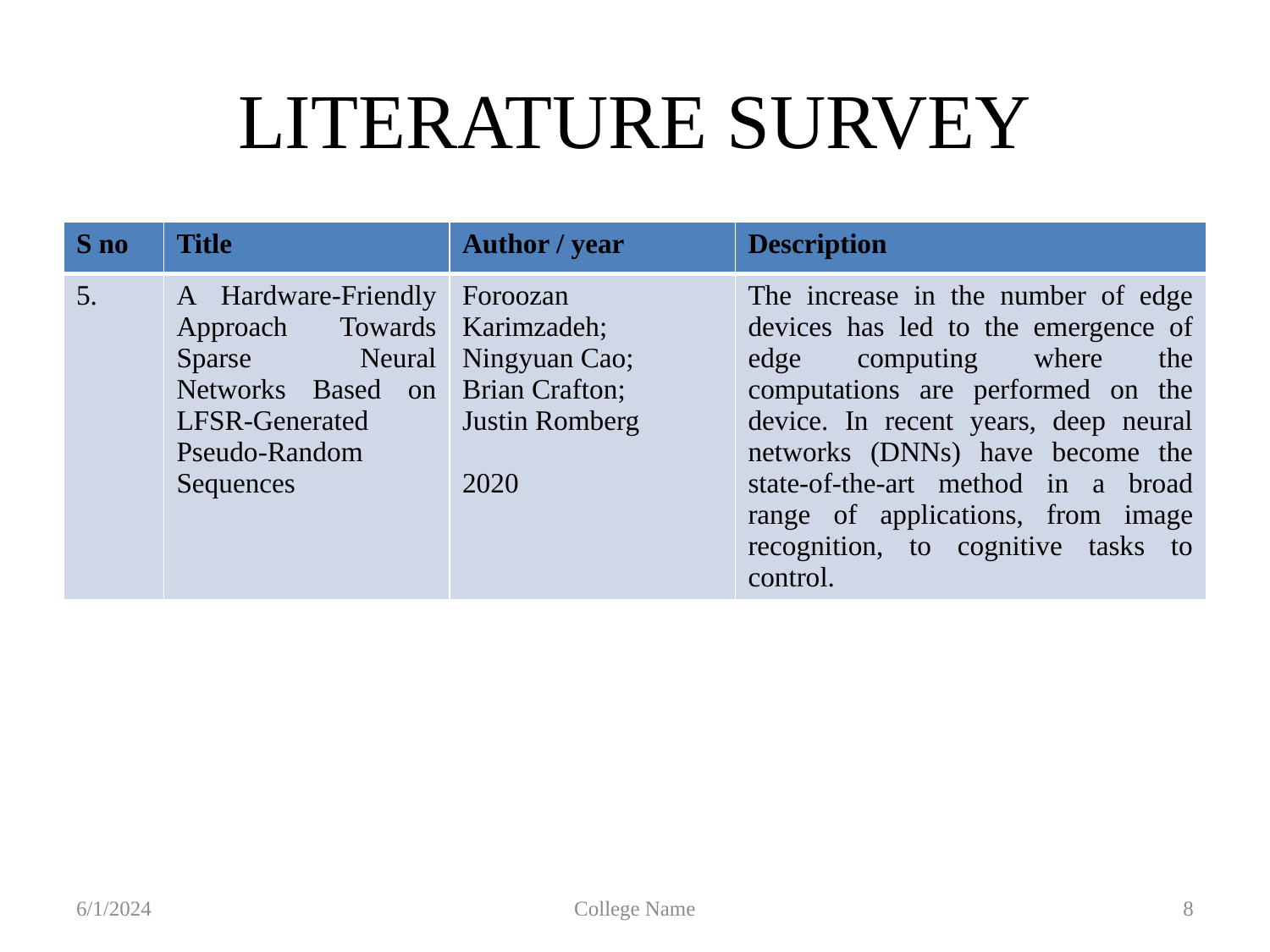

# LITERATURE SURVEY
| S no | Title | Author / year | Description |
| --- | --- | --- | --- |
| 5. | A Hardware-Friendly Approach Towards Sparse Neural Networks Based on LFSR-Generated Pseudo-Random Sequences | Foroozan Karimzadeh;  Ningyuan Cao;  Brian Crafton;  Justin Romberg 2020 | The increase in the number of edge devices has led to the emergence of edge computing where the computations are performed on the device. In recent years, deep neural networks (DNNs) have become the state-of-the-art method in a broad range of applications, from image recognition, to cognitive tasks to control. |
6/1/2024
College Name
8